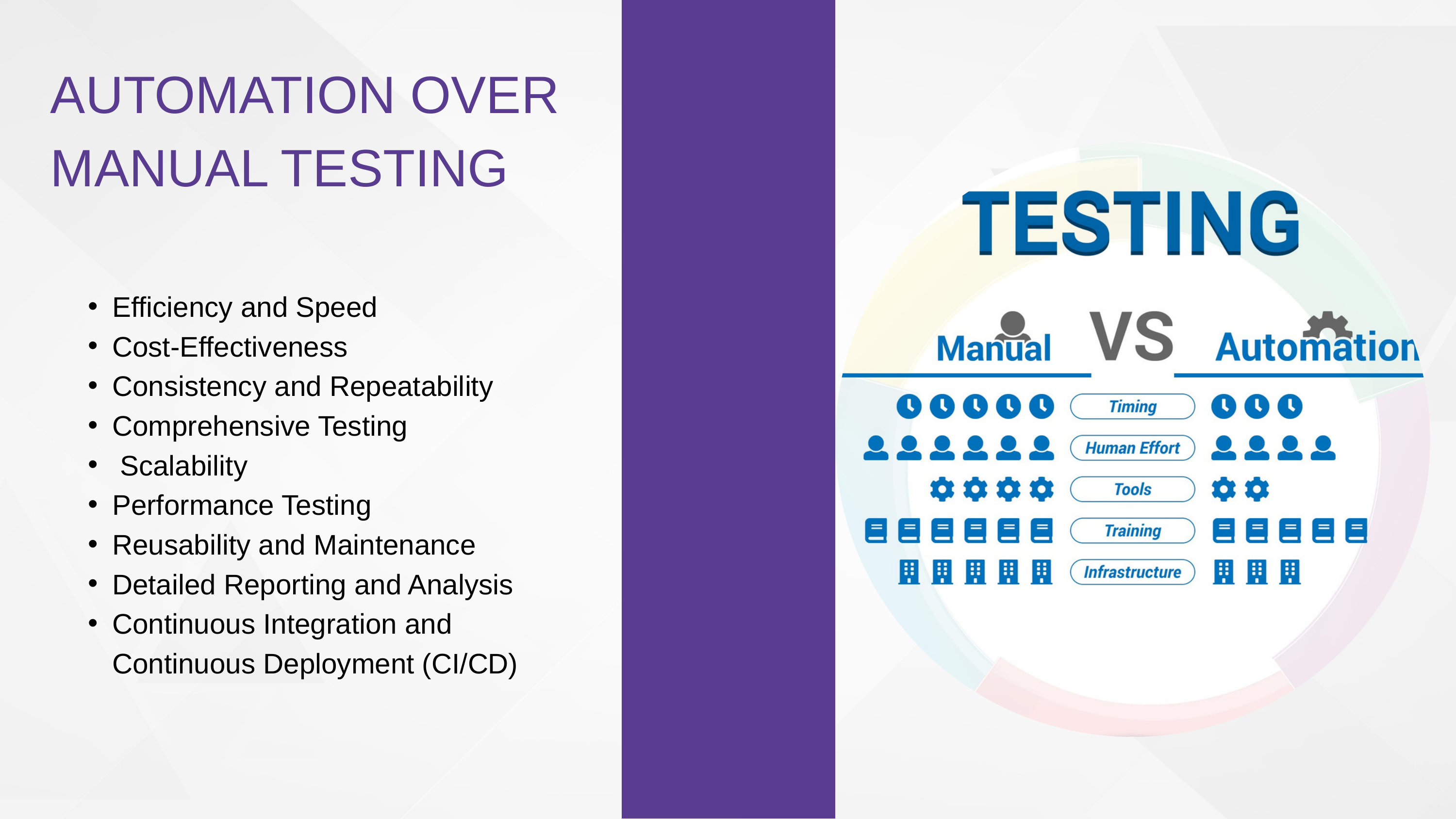

AUTOMATION OVER MANUAL TESTING

Efficiency and Speed
Cost-Effectiveness
Consistency and Repeatability
Comprehensive Testing
 Scalability
Performance Testing
Reusability and Maintenance
Detailed Reporting and Analysis
Continuous Integration and Continuous Deployment (CI/CD)